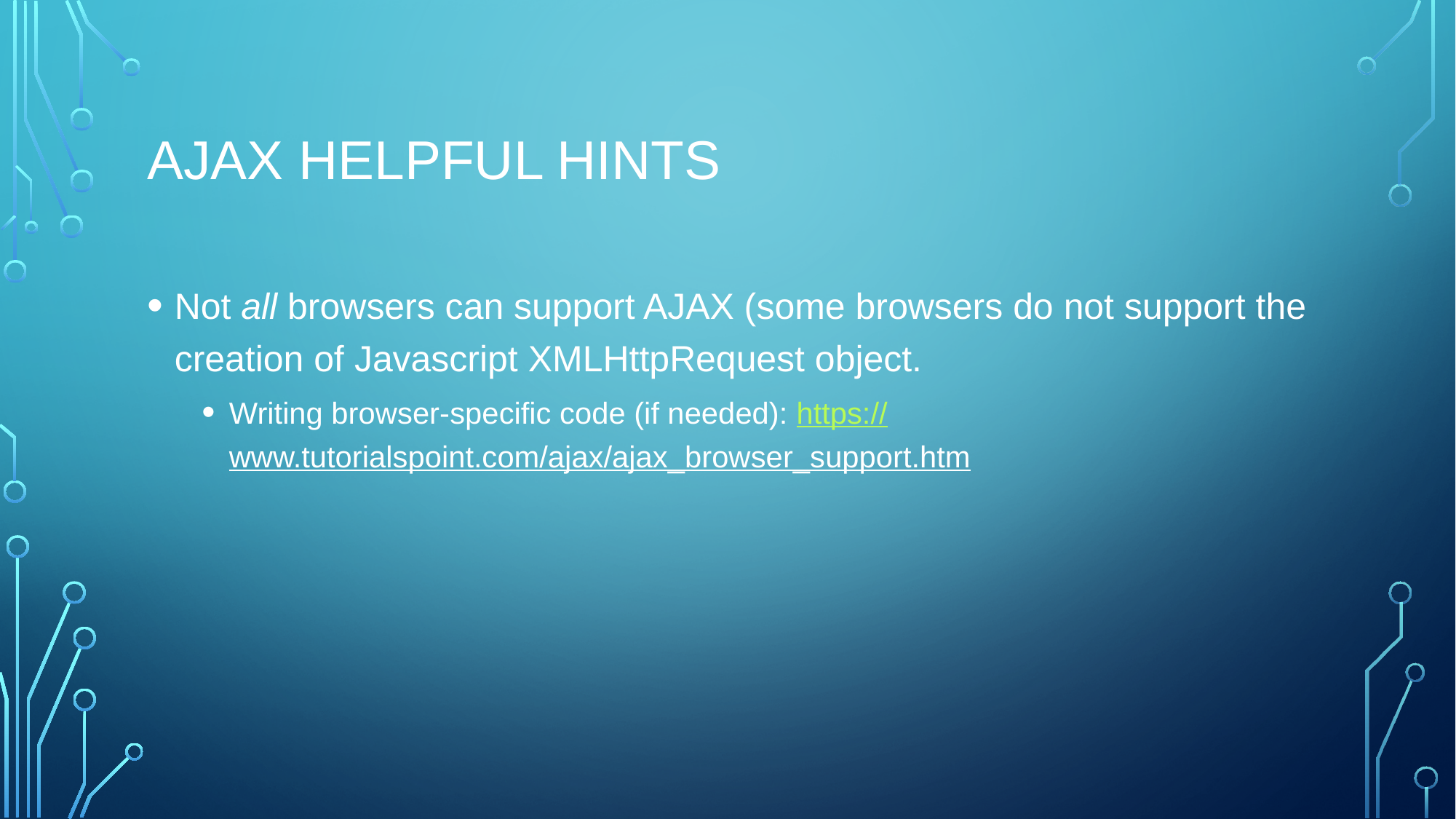

# AJAX Helpful Hints
Not all browsers can support AJAX (some browsers do not support the creation of Javascript XMLHttpRequest object.
Writing browser-specific code (if needed): https://www.tutorialspoint.com/ajax/ajax_browser_support.htm